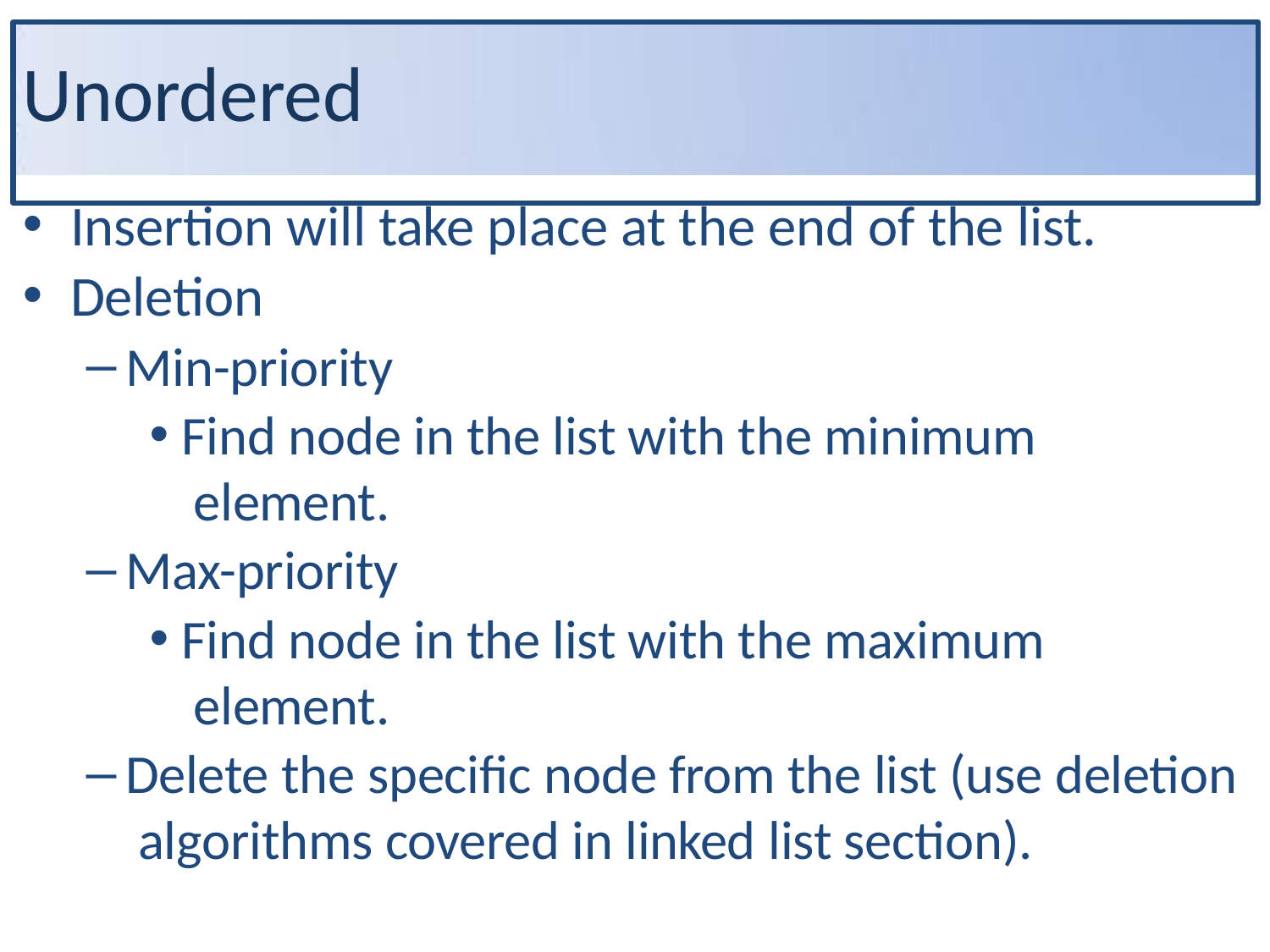

# Unordered
Insertion will take place at the end of the list.
Deletion
Min-priority
Find node in the list with the minimum  element.
Max-priority
Find node in the list with the maximum  element.
Delete the specific node from the list (use deletion  algorithms covered in linked list section).